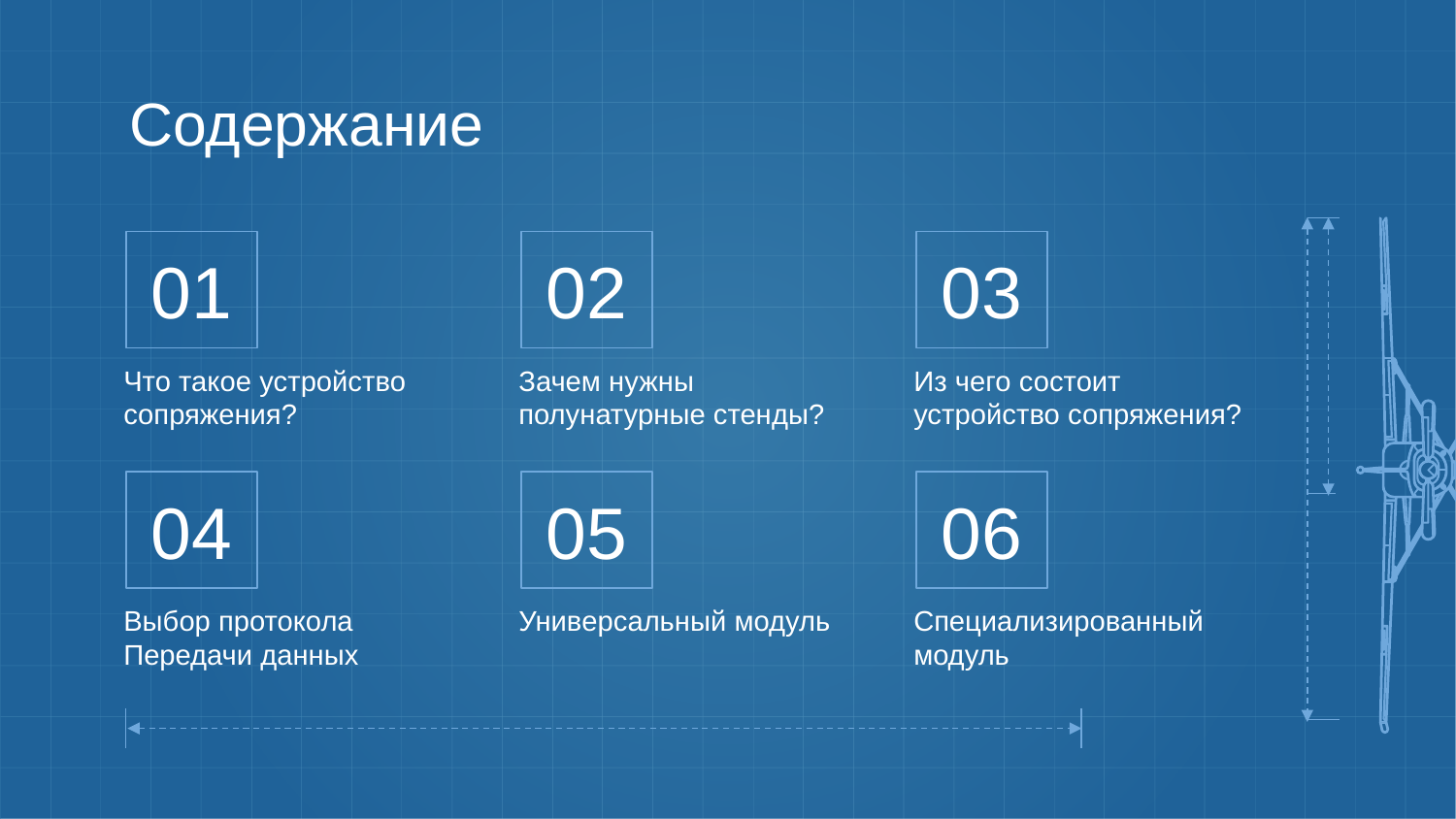

# Содержание
01
02
03
Что такое устройство сопряжения?
Зачем нужны полунатурные стенды?
Из чего состоит устройство сопряжения?
04
05
06
Выбор протокола
Передачи данных
Универсальный модуль

Специализированный модуль